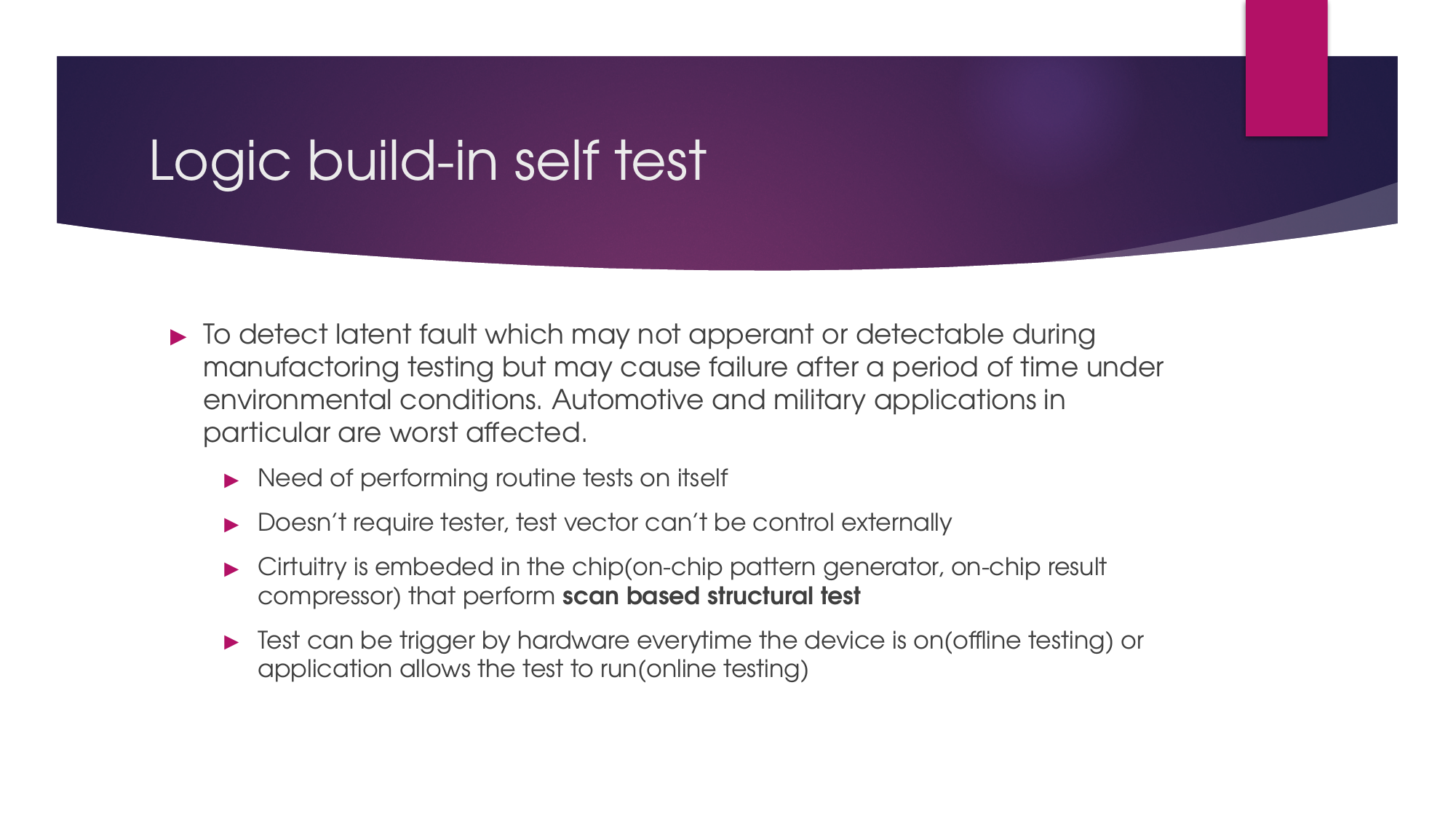

# Logic build-in self test
To detect latent fault which may not apperant or detectable during manufactoring testing but may cause failure after a period of time under environmental conditions. Automotive and military applications in particular are worst affected.
Need of performing routine tests on itself
Doesn’t require tester, test vector can’t be control externally
Cirtuitry is embeded in the chip(on-chip pattern generator, on-chip result compressor) that perform scan based structural test
Test can be trigger by hardware everytime the device is on(offline testing) or application allows the test to run(online testing)